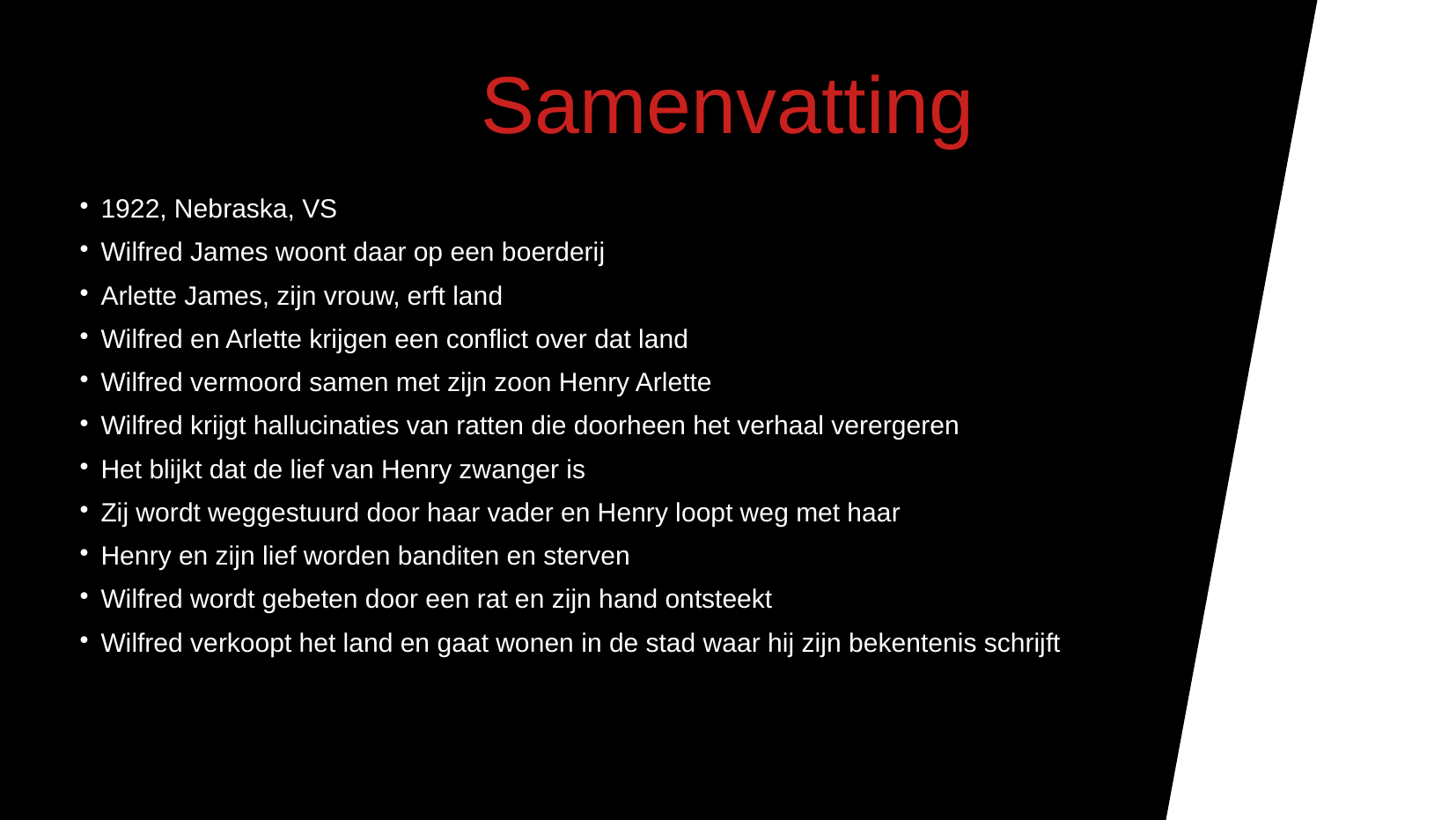

# Samenvatting
1922, Nebraska, VS
Wilfred James woont daar op een boerderij
Arlette James, zijn vrouw, erft land
Wilfred en Arlette krijgen een conflict over dat land
Wilfred vermoord samen met zijn zoon Henry Arlette
Wilfred krijgt hallucinaties van ratten die doorheen het verhaal verergeren
Het blijkt dat de lief van Henry zwanger is
Zij wordt weggestuurd door haar vader en Henry loopt weg met haar
Henry en zijn lief worden banditen en sterven
Wilfred wordt gebeten door een rat en zijn hand ontsteekt
Wilfred verkoopt het land en gaat wonen in de stad waar hij zijn bekentenis schrijft